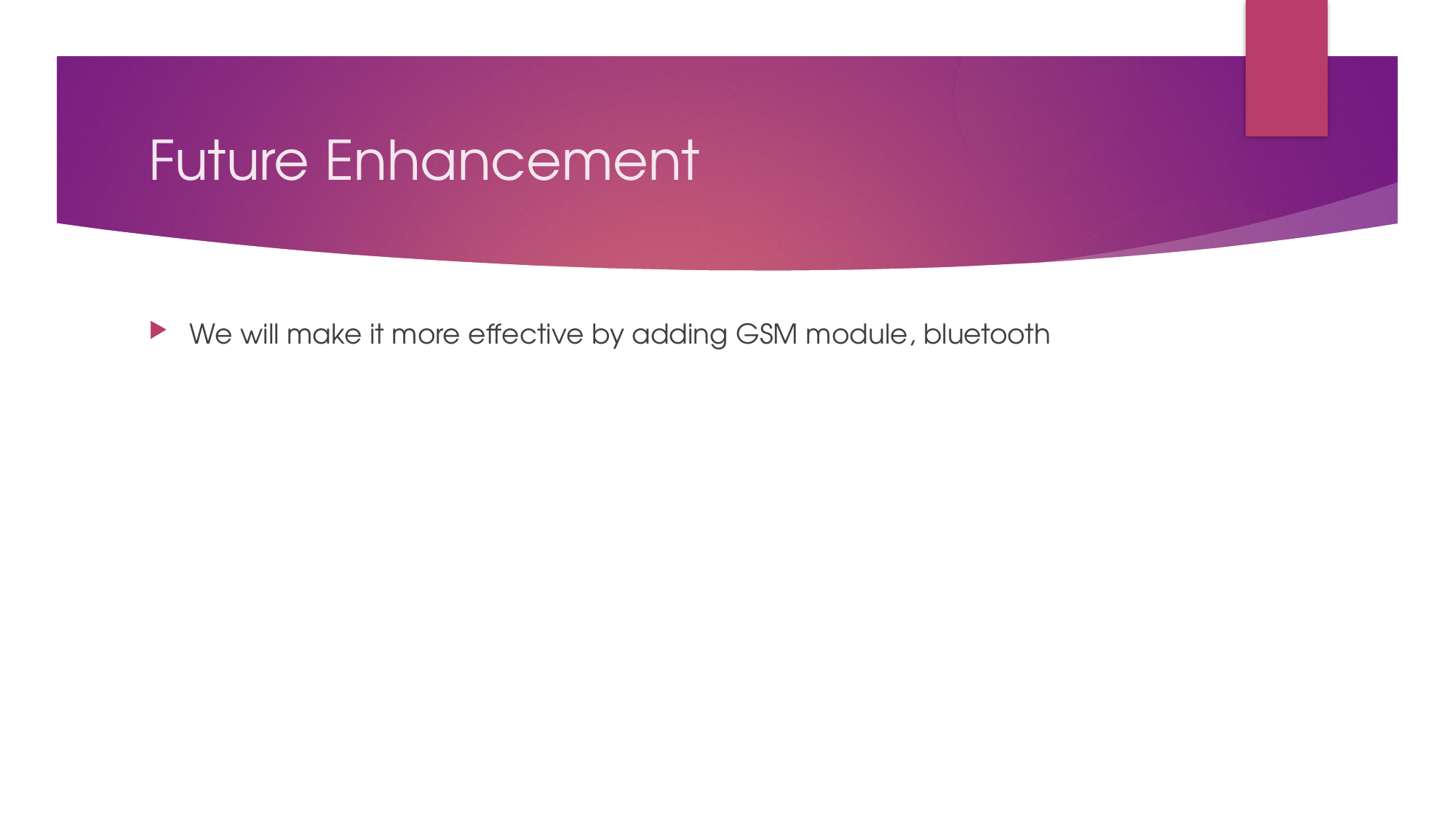

# Future Enhancement
We will make it more effective by adding GSM module, bluetooth